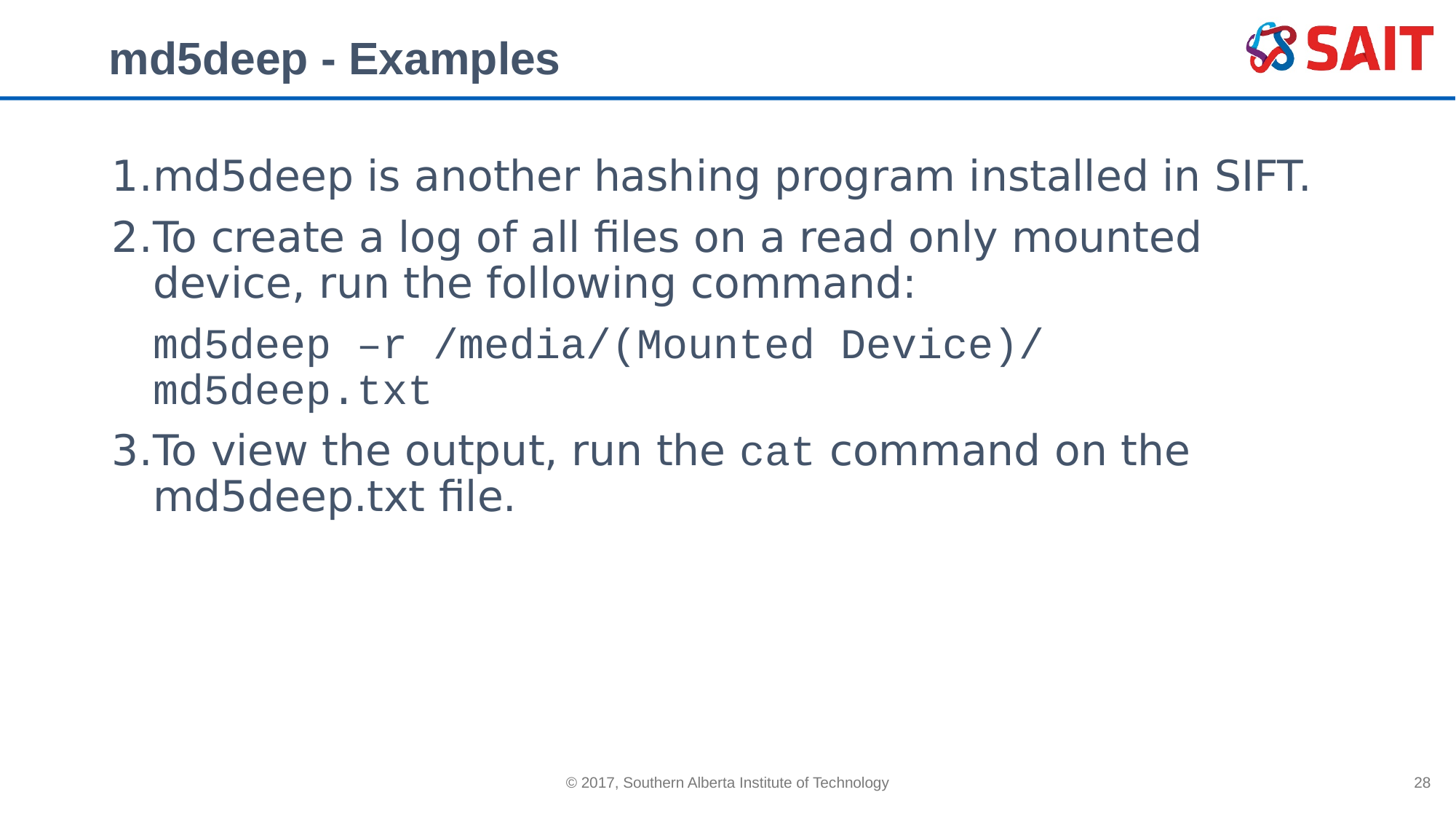

# md5deep - Examples
md5deep is another hashing program installed in SIFT.
To create a log of all files on a read only mounted device, run the following command:
md5deep –r /media/(Mounted Device)/ md5deep.txt
To view the output, run the cat command on the md5deep.txt file.